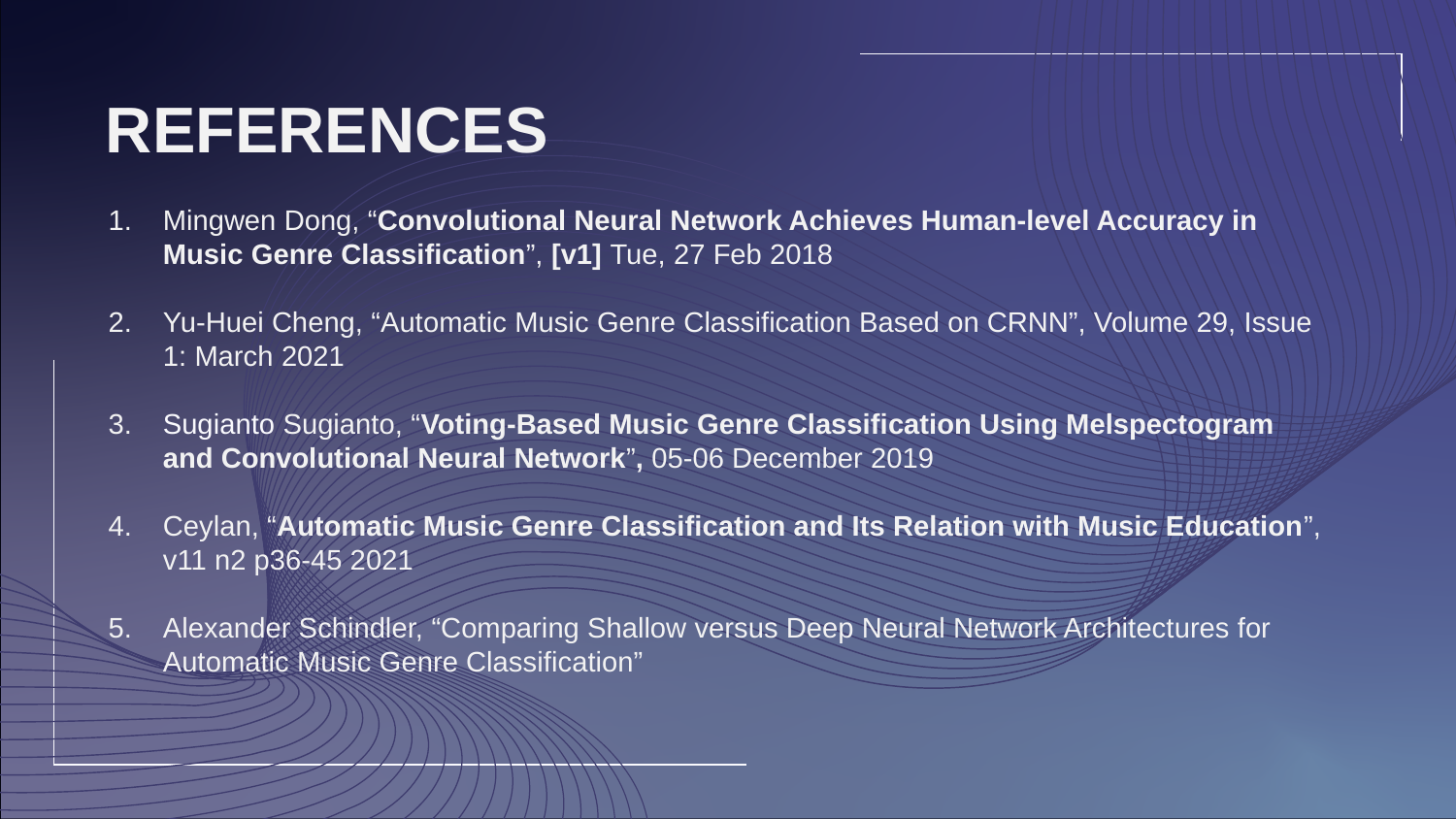

REFERENCES
Mingwen Dong, “Convolutional Neural Network Achieves Human-level Accuracy in Music Genre Classification”, [v1] Tue, 27 Feb 2018

Yu-Huei Cheng, “Automatic Music Genre Classification Based on CRNN”, Volume 29, Issue 1: March 2021

Sugianto Sugianto, “Voting-Based Music Genre Classification Using Melspectogram and Convolutional Neural Network”, 05-06 December 2019

Ceylan, “Automatic Music Genre Classification and Its Relation with Music Education”, v11 n2 p36-45 2021

Alexander Schindler, “Comparing Shallow versus Deep Neural Network Architectures for Automatic Music Genre Classification”